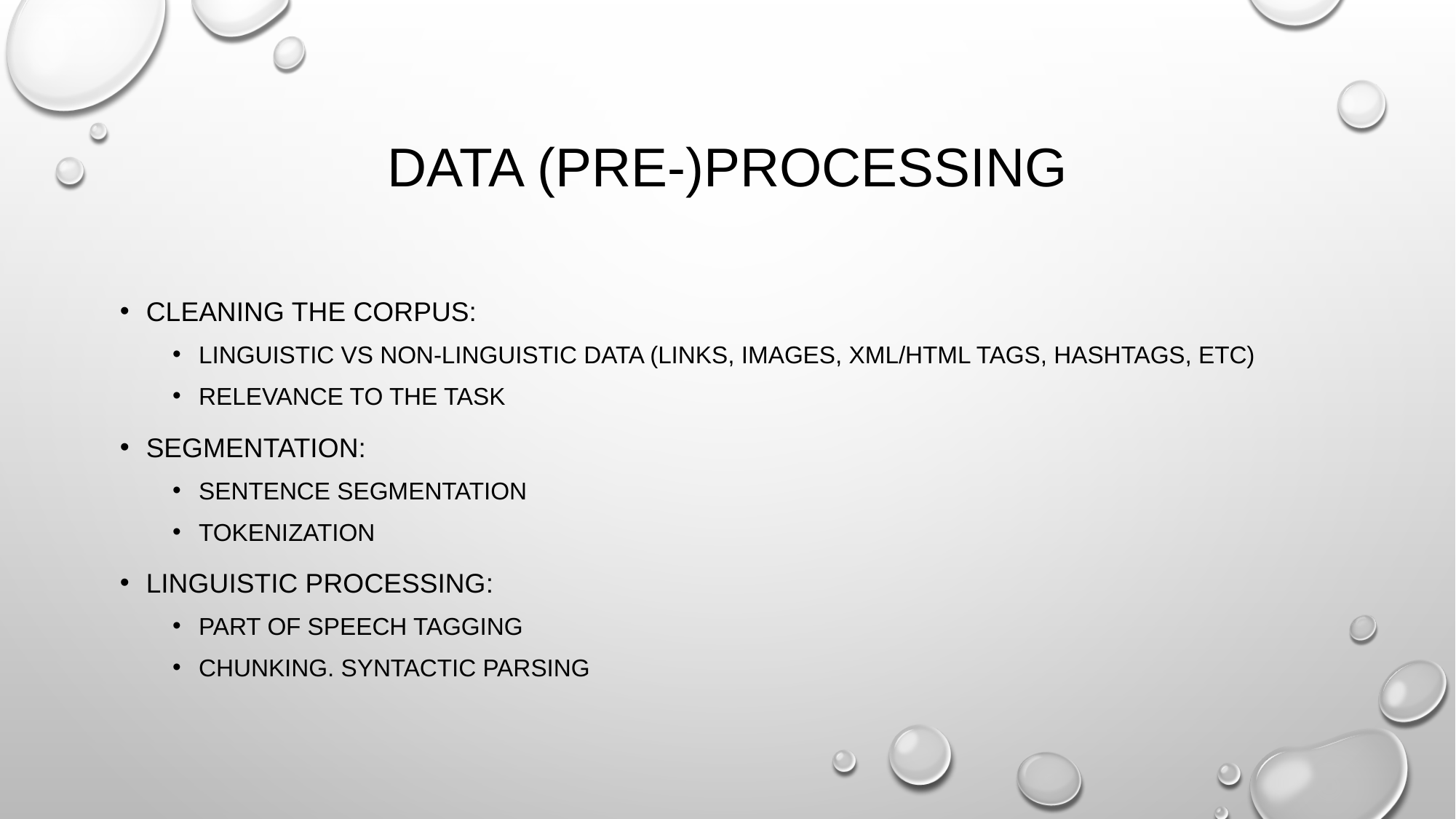

# Data (pre-)processing
Cleaning the corpus:
Linguistic vs non-linguistic data (links, images, XML/HTML tags, hashtags, etc)
Relevance to the task
Segmentation:
Sentence segmentation
Tokenization
Linguistic processing:
Part of Speech tagging
Chunking. Syntactic parsing